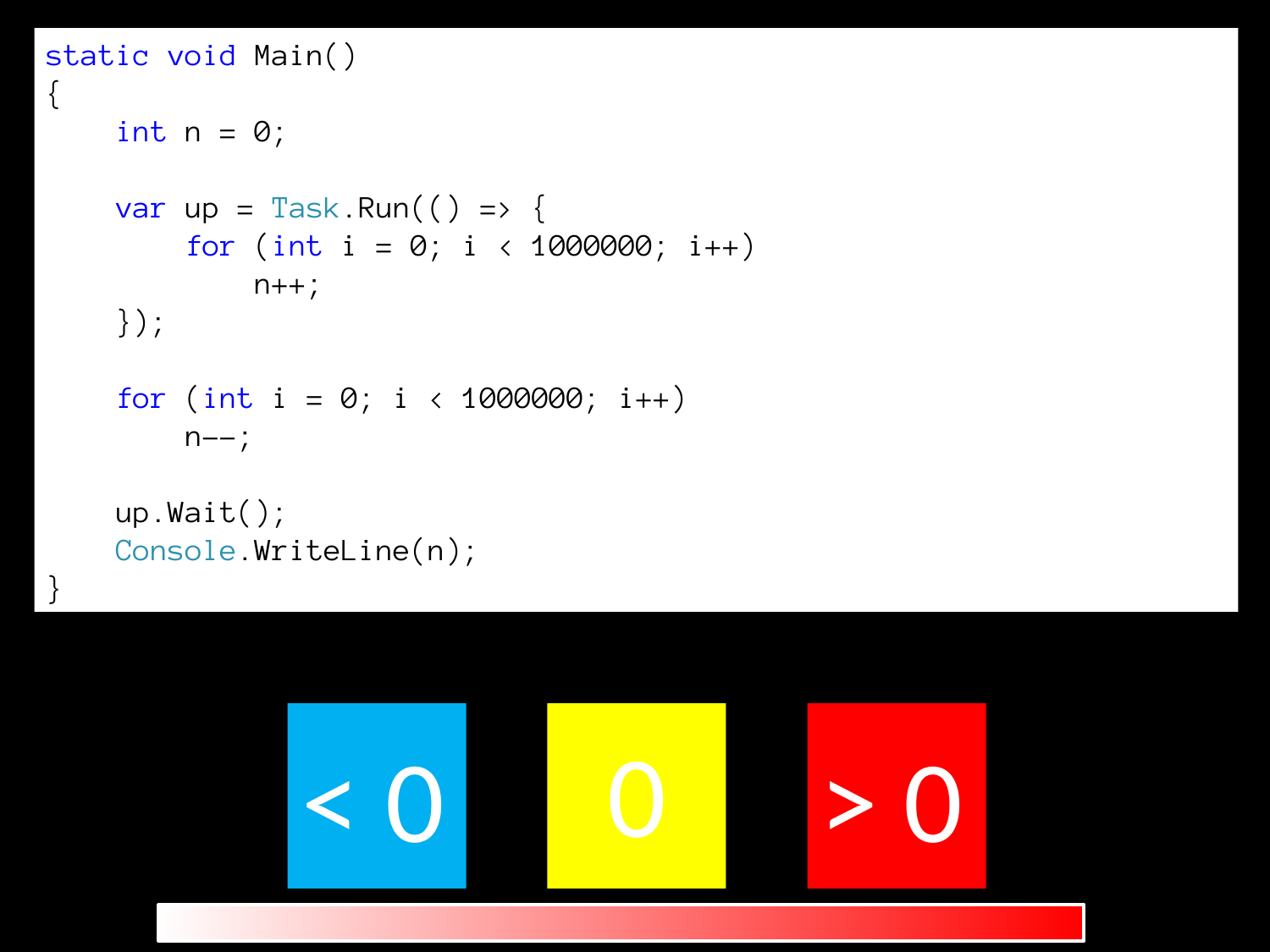

static void Main()
{
    int n = 0;

    var up = Task.Run(() => {
        for (int i = 0; i < 1000000; i++)
            n++;
    });

    for (int i = 0; i < 1000000; i++)
        n--;

    up.Wait();
    Console.WriteLine(n);
}
0

< 0

> 0